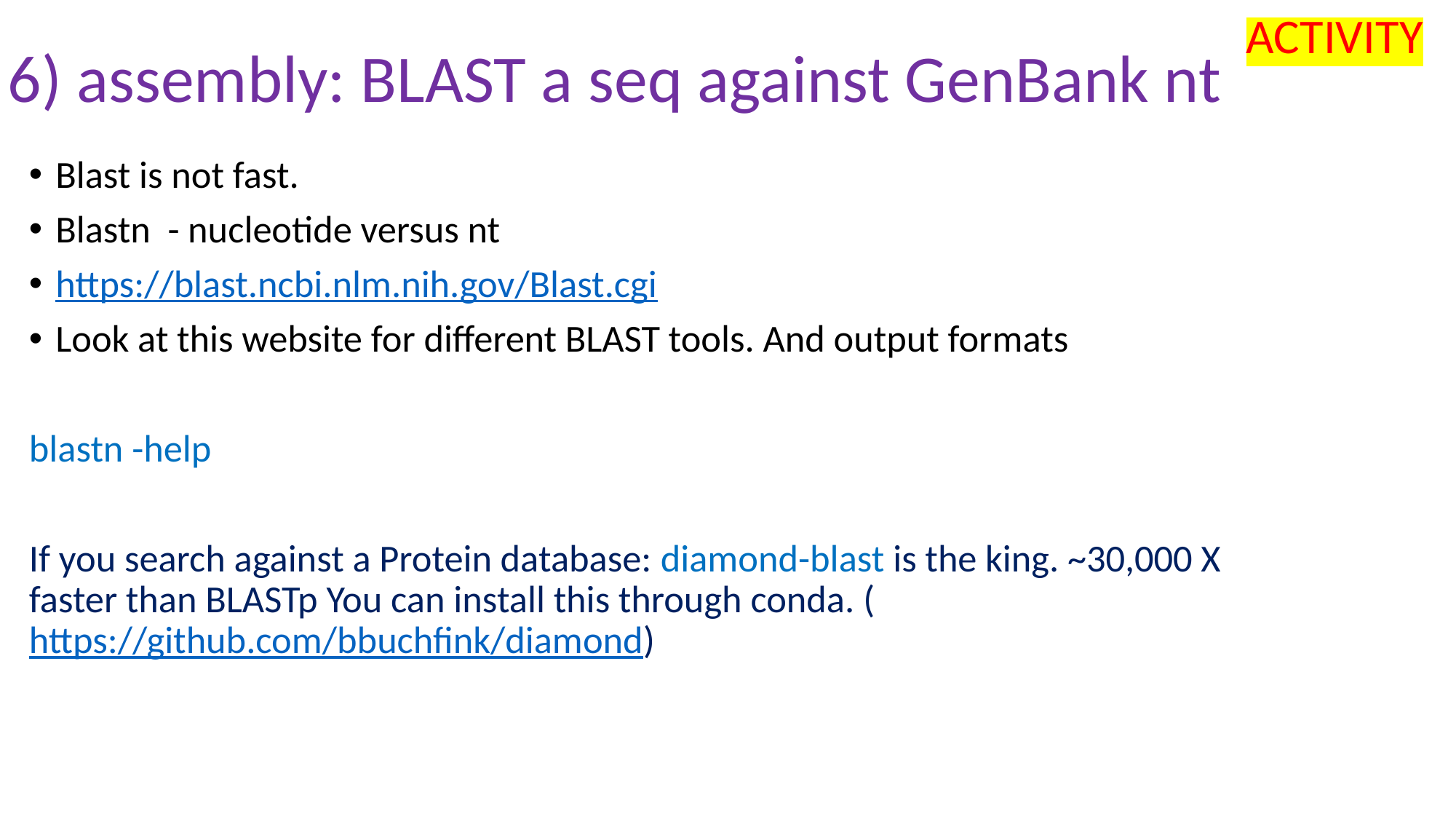

ACTIVITY
# 6) assembly: BLAST a seq against GenBank nt
Blast is not fast.
Blastn  - nucleotide versus nt
https://blast.ncbi.nlm.nih.gov/Blast.cgi
Look at this website for different BLAST tools. And output formats

blastn -help

If you search against a Protein database: diamond-blast is the king. ~30,000 X faster than BLASTp You can install this through conda. (https://github.com/bbuchfink/diamond)